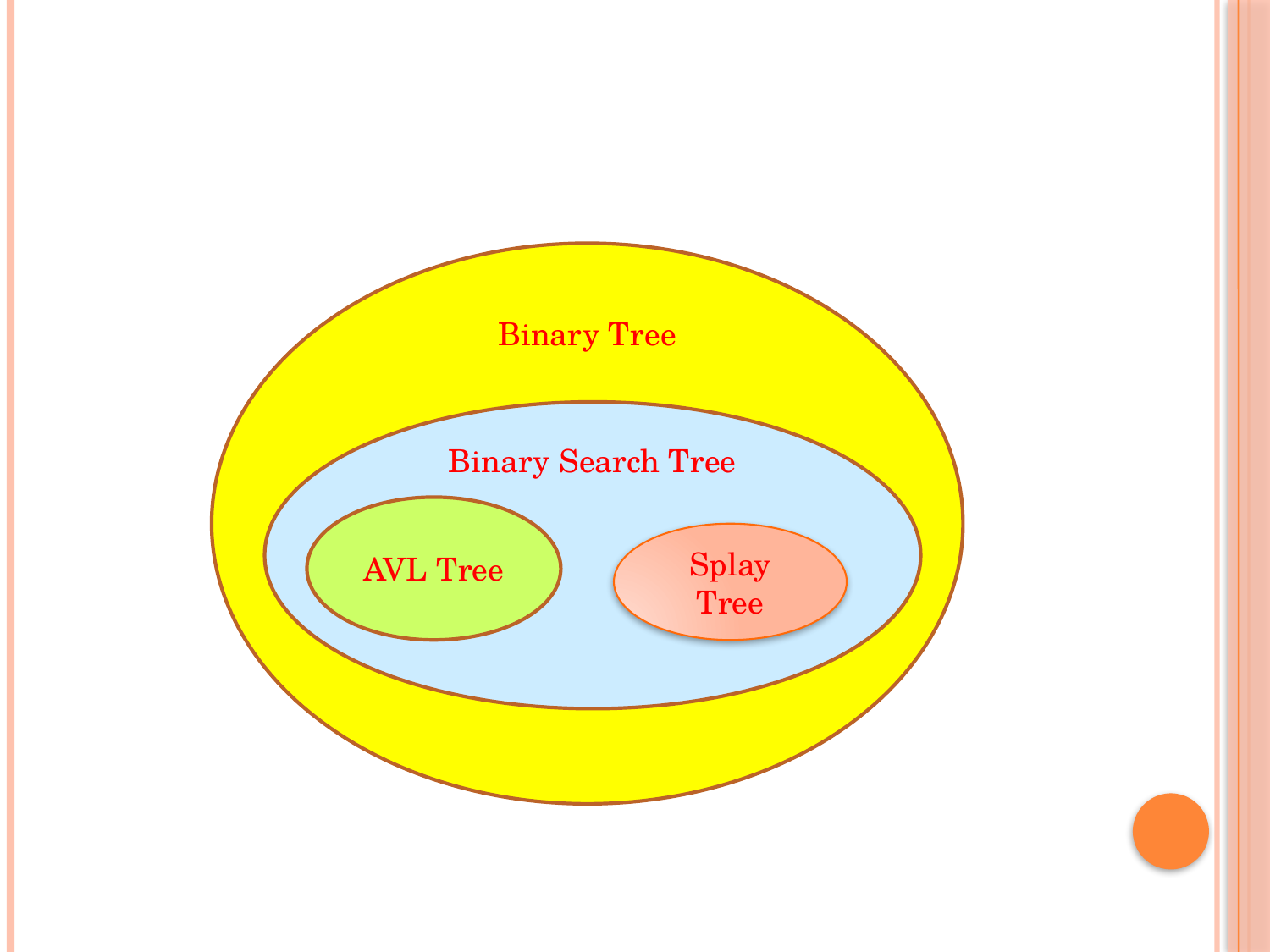

#

Binary Tree

Binary Search Tree

AVL Tree
Splay Tree